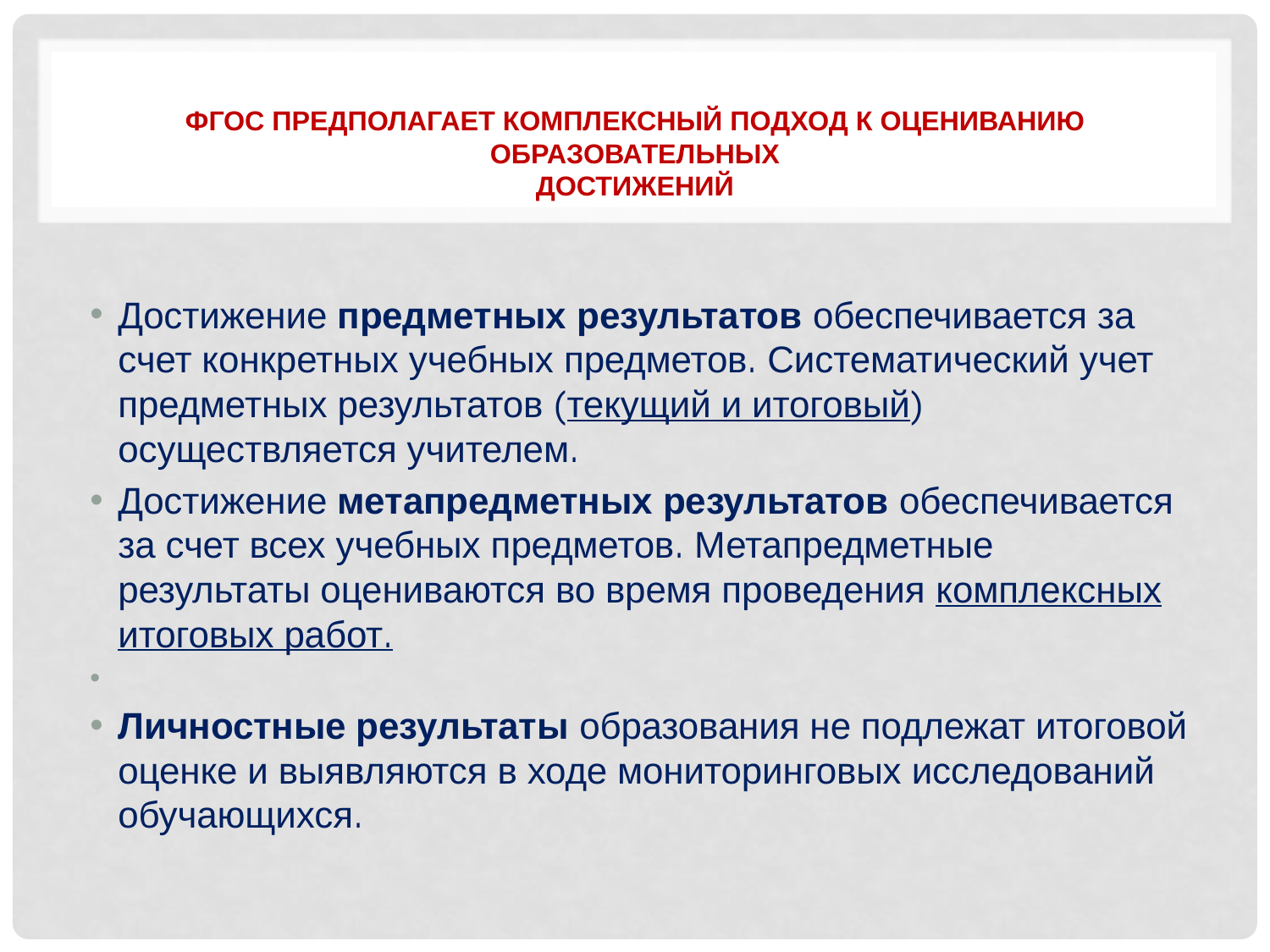

# ФГОС предполагает комплексный подход к оцениванию образовательных достижений

Достижение предметных результатов обеспечивается за счет конкретных учебных предметов. Систематический учет предметных результатов (текущий и итоговый) осуществляется учителем.
Достижение метапредметных результатов обеспечивается за счет всех учебных предметов. Метапредметные результаты оцениваются во время проведения комплексных итоговых работ.

Личностные результаты образования не подлежат итоговой оценке и выявляются в ходе мониторинговых исследований обучающихся.